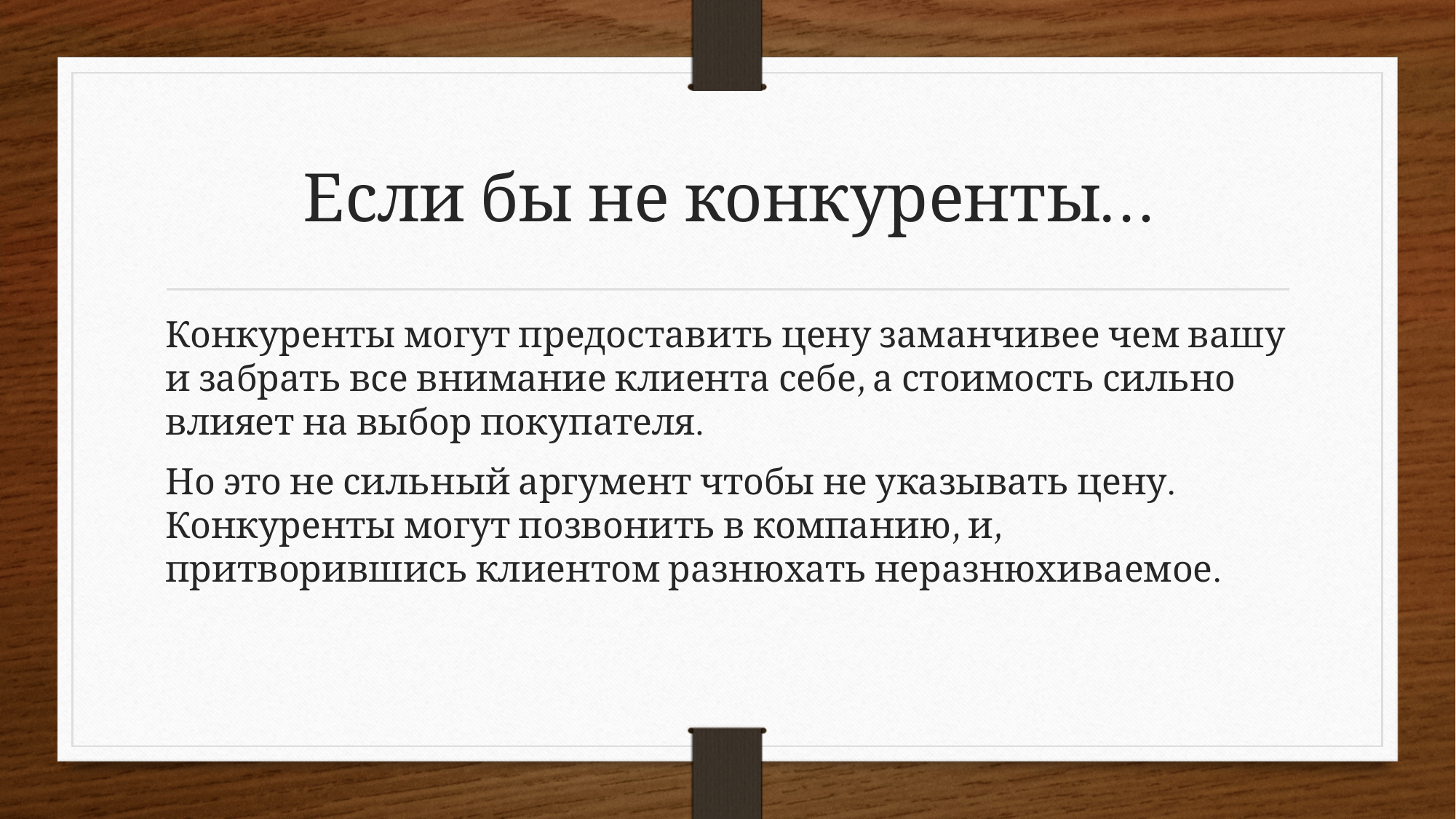

# Если бы не конкуренты…
Конкуренты могут предоставить цену заманчивее чем вашу и забрать все внимание клиента себе, а стоимость сильно влияет на выбор покупателя.
Но это не сильный аргумент чтобы не указывать цену. Конкуренты могут позвонить в компанию, и, притворившись клиентом разнюхать неразнюхиваемое.